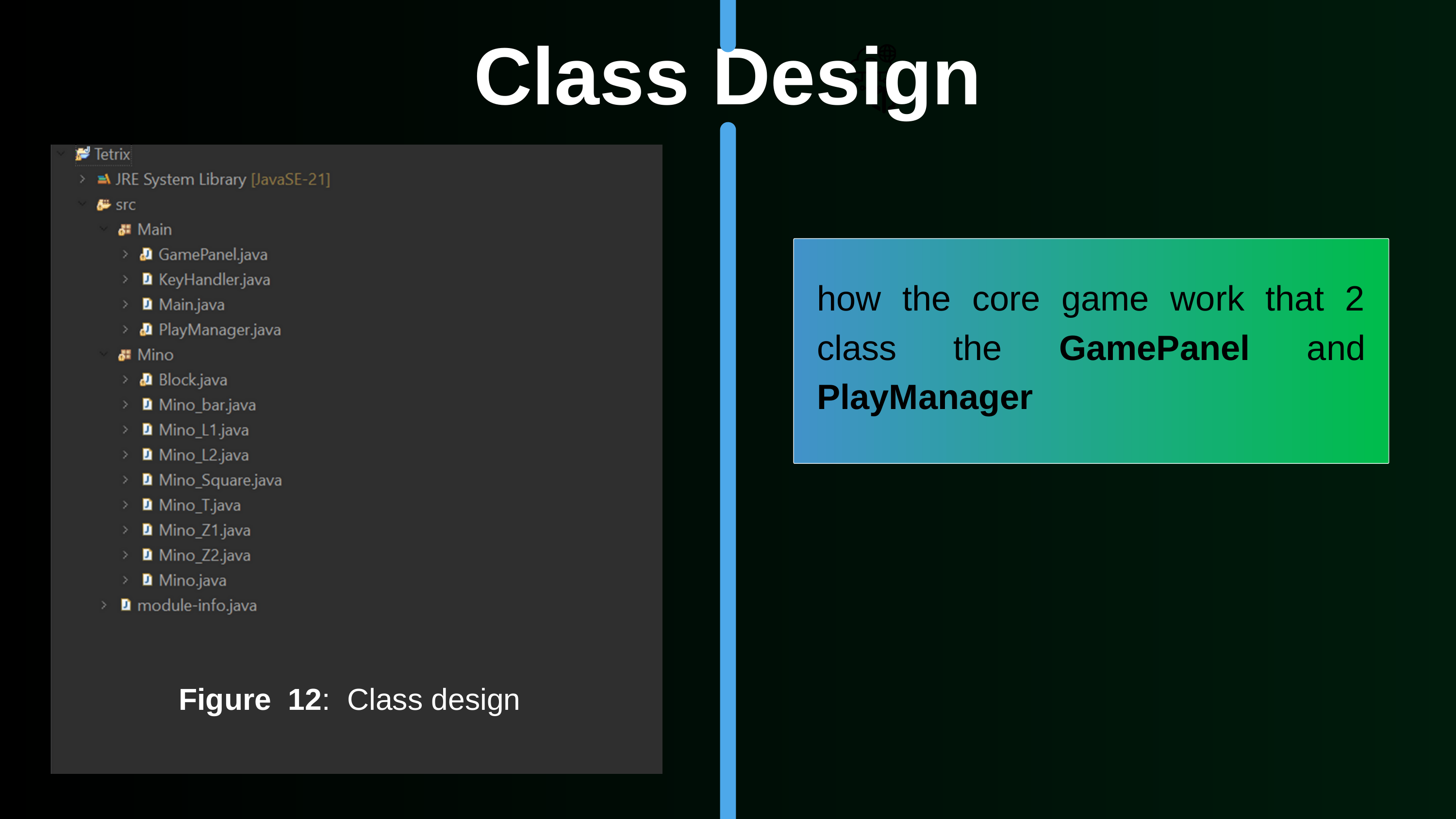

Class Design

how the core game work that 2 class the GamePanel and PlayManager

Figure  12:  Class design